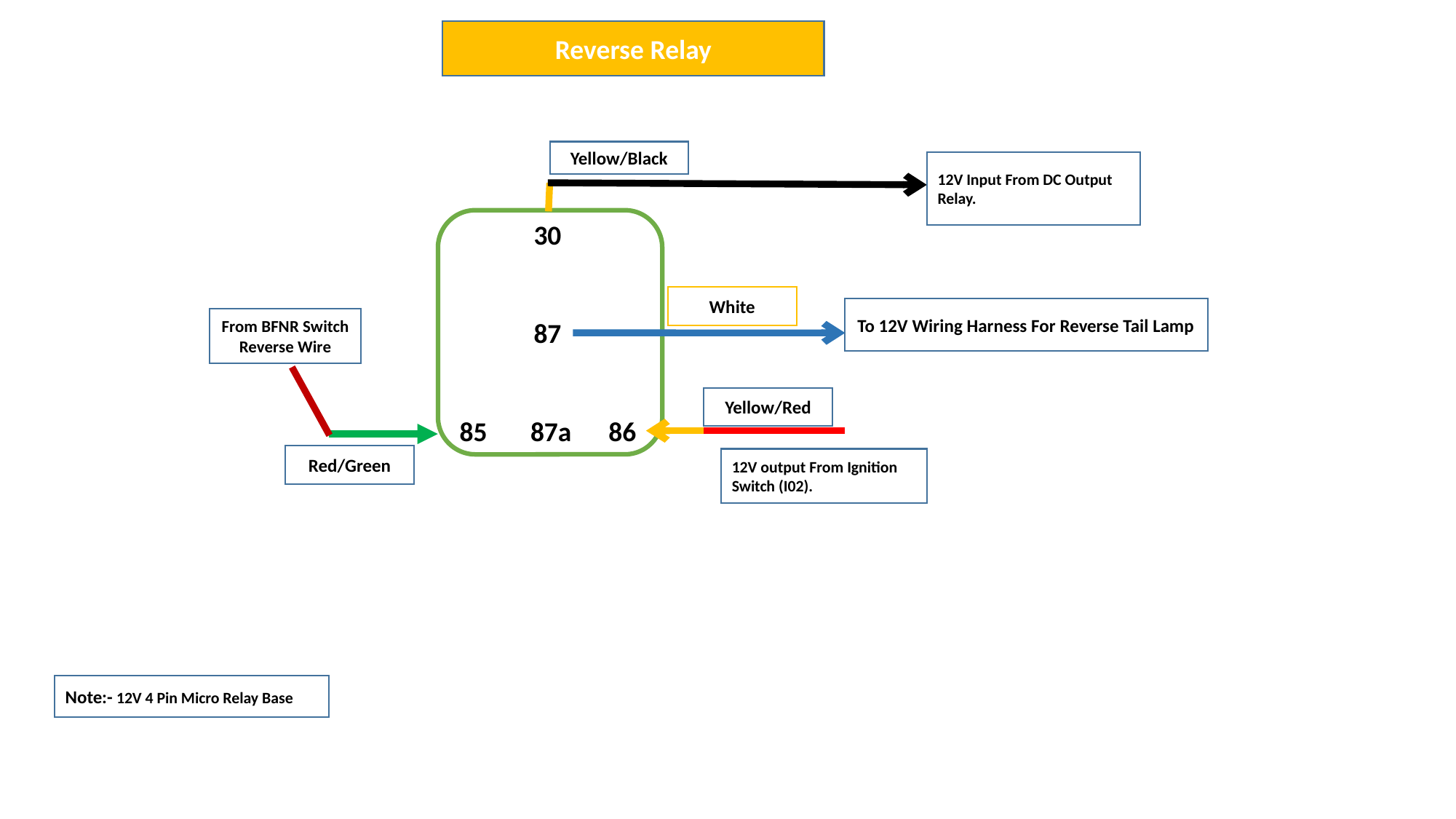

Reverse Relay
Yellow/Black
12V Input From DC Output Relay.

            30

            87

85       87a      86

White
To 12V Wiring Harness For Reverse Tail Lamp
From BFNR Switch Reverse Wire
Yellow/Red
Red/Green
12V output From Ignition Switch (I02).
Note:- 12V 4 Pin Micro Relay Base